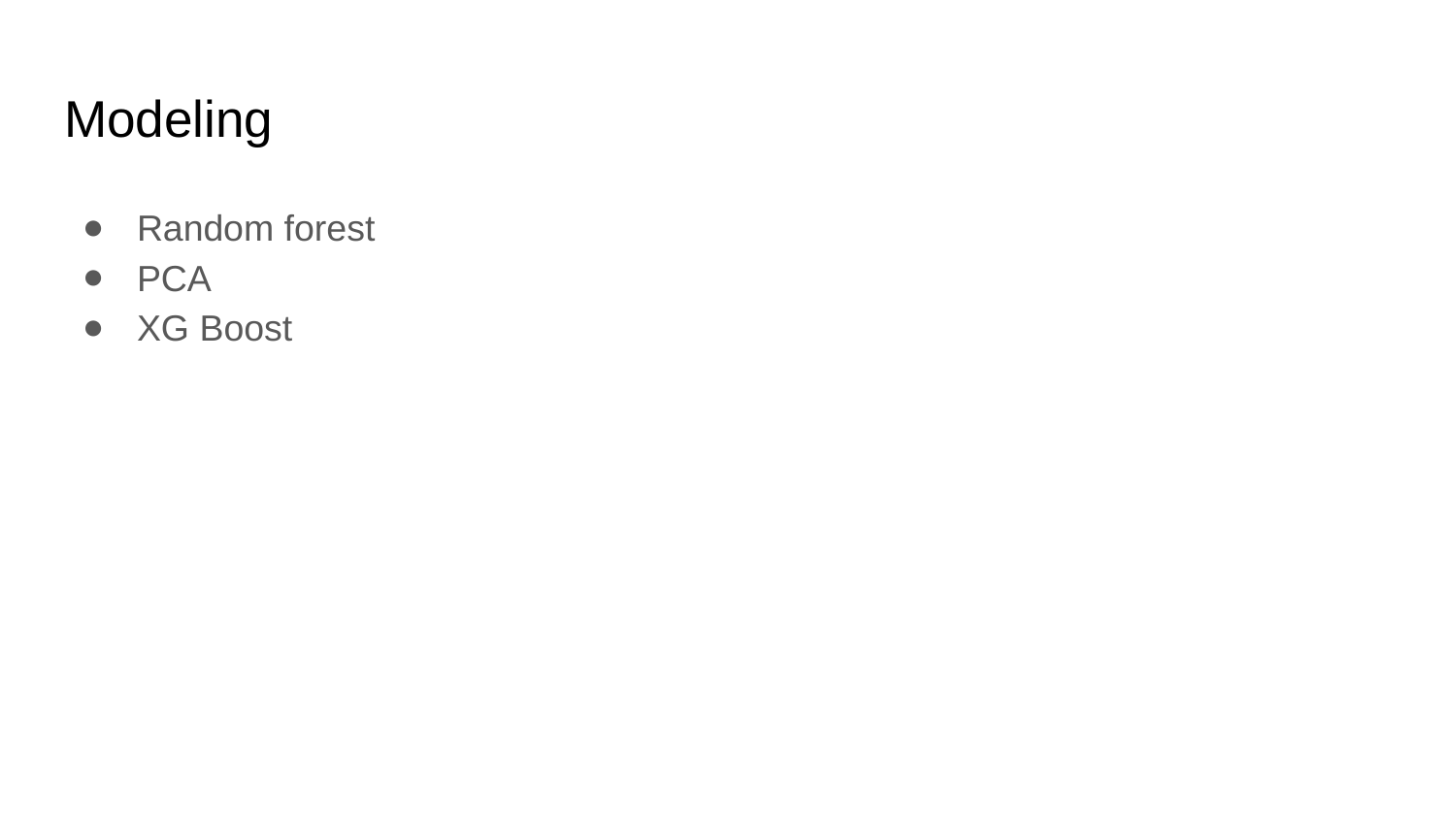

# Modeling
Random forest
PCA
XG Boost